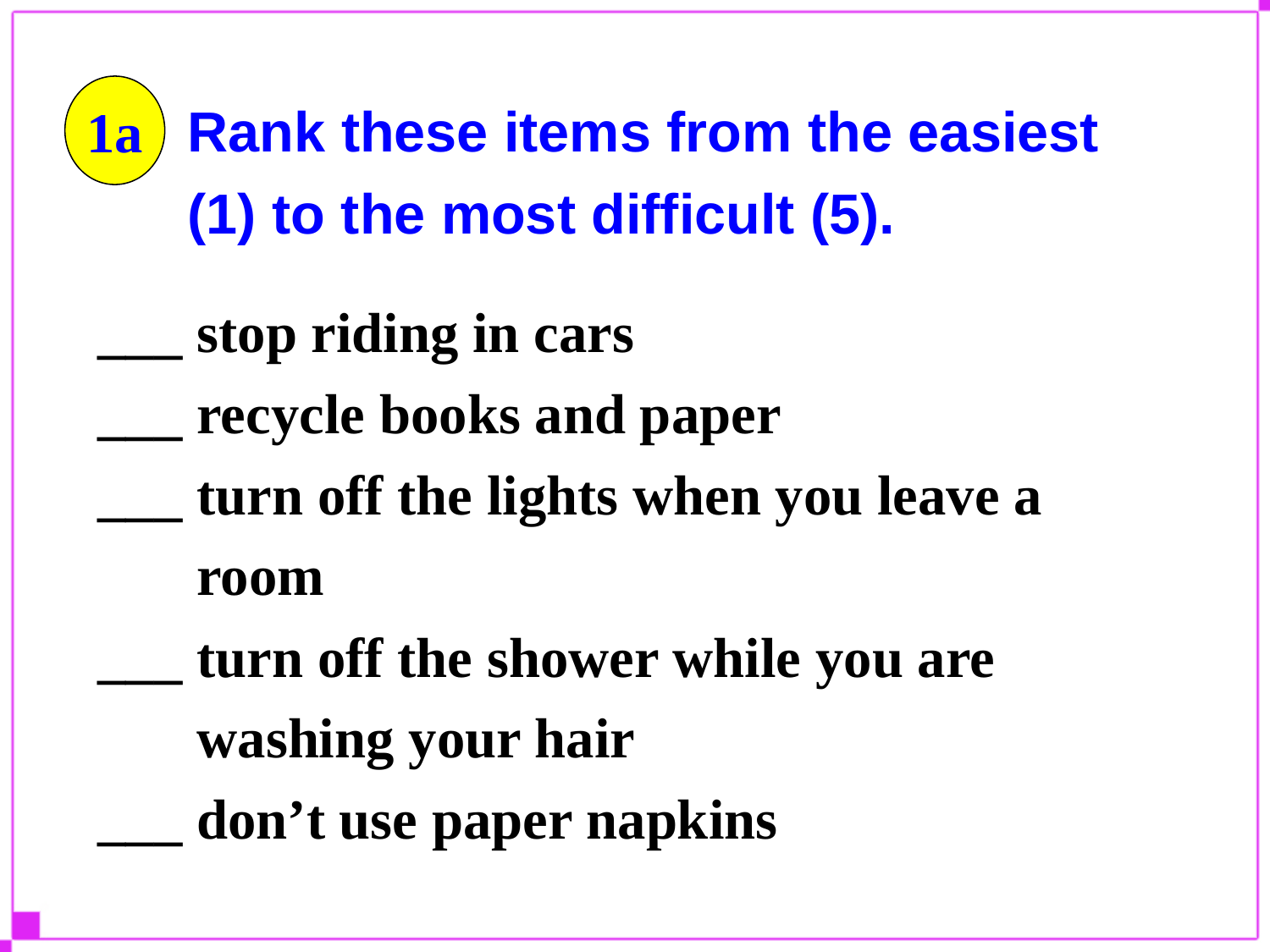

1a
Rank these items from the easiest (1) to the most difficult (5).
___ stop riding in cars
___ recycle books and paper
___ turn off the lights when you leave a
       room
___ turn off the shower while you are
       washing your hair
___ don’t use paper napkins